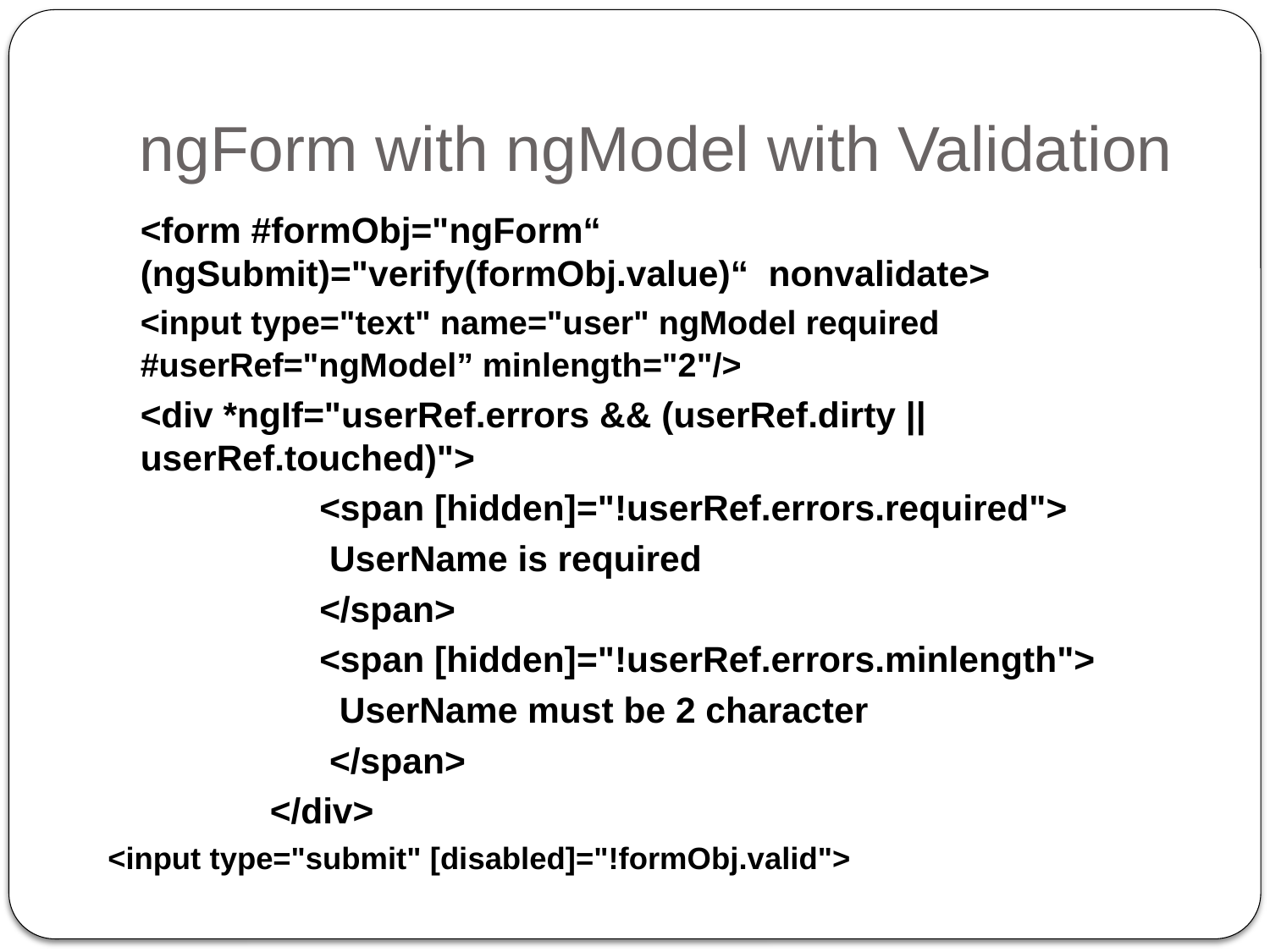

# ngForm with ngModel with Validation
	<form #formObj="ngForm“ (ngSubmit)="verify(formObj.value)“  nonvalidate>
	<input type="text" name="user" ngModel required  #userRef="ngModel” minlength="2"/>
	<div *ngIf="userRef.errors && (userRef.dirty || userRef.touched)">
	                  <span [hidden]="!userRef.errors.required">
	                   UserName is required
	                  </span>
	                  <span [hidden]="!userRef.errors.minlength">
	                    UserName must be 2 character
	                   </span>
	             </div>
<input type="submit" [disabled]="!formObj.valid">